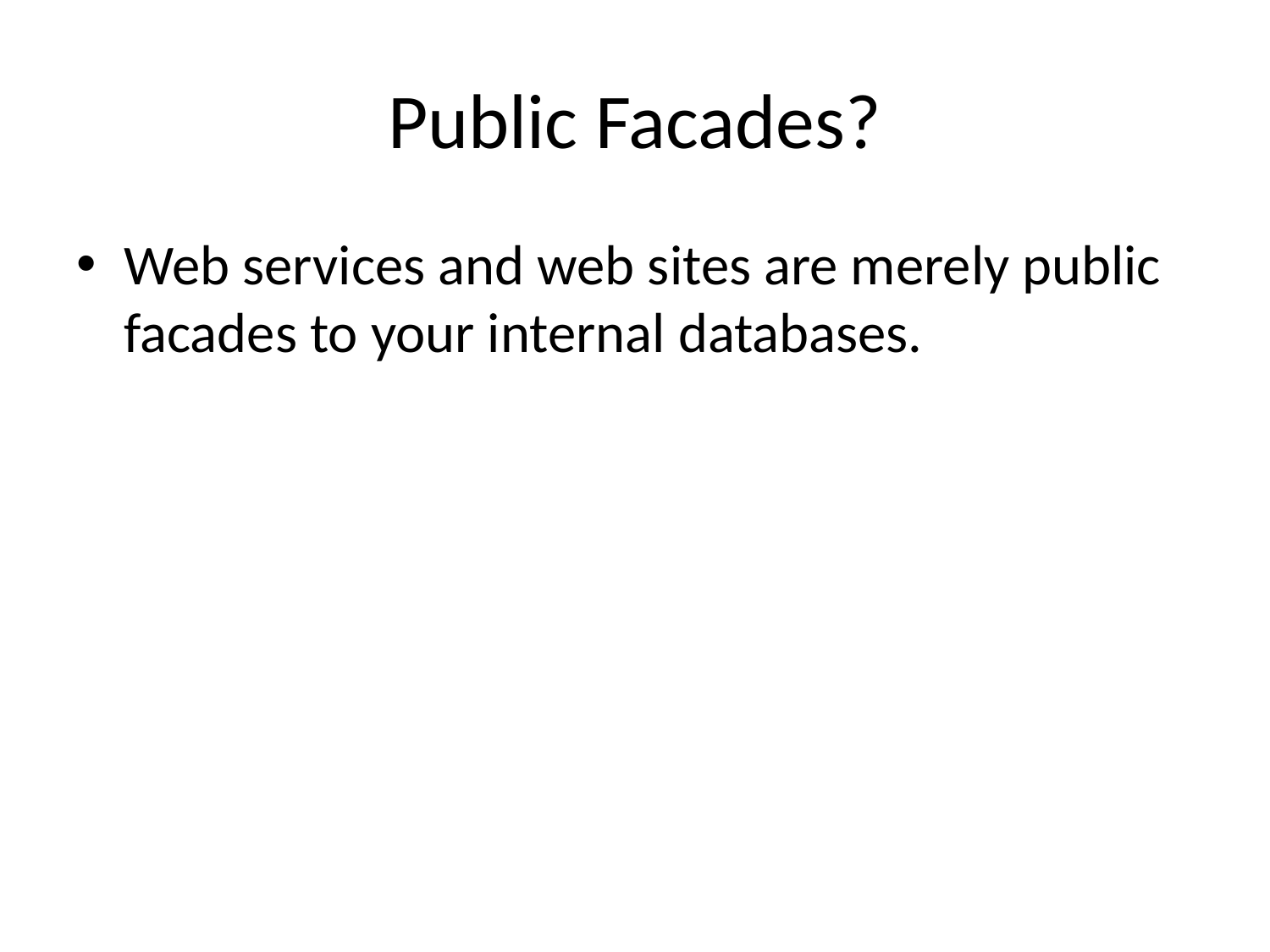

# Public Facades?
Web services and web sites are merely public facades to your internal databases.